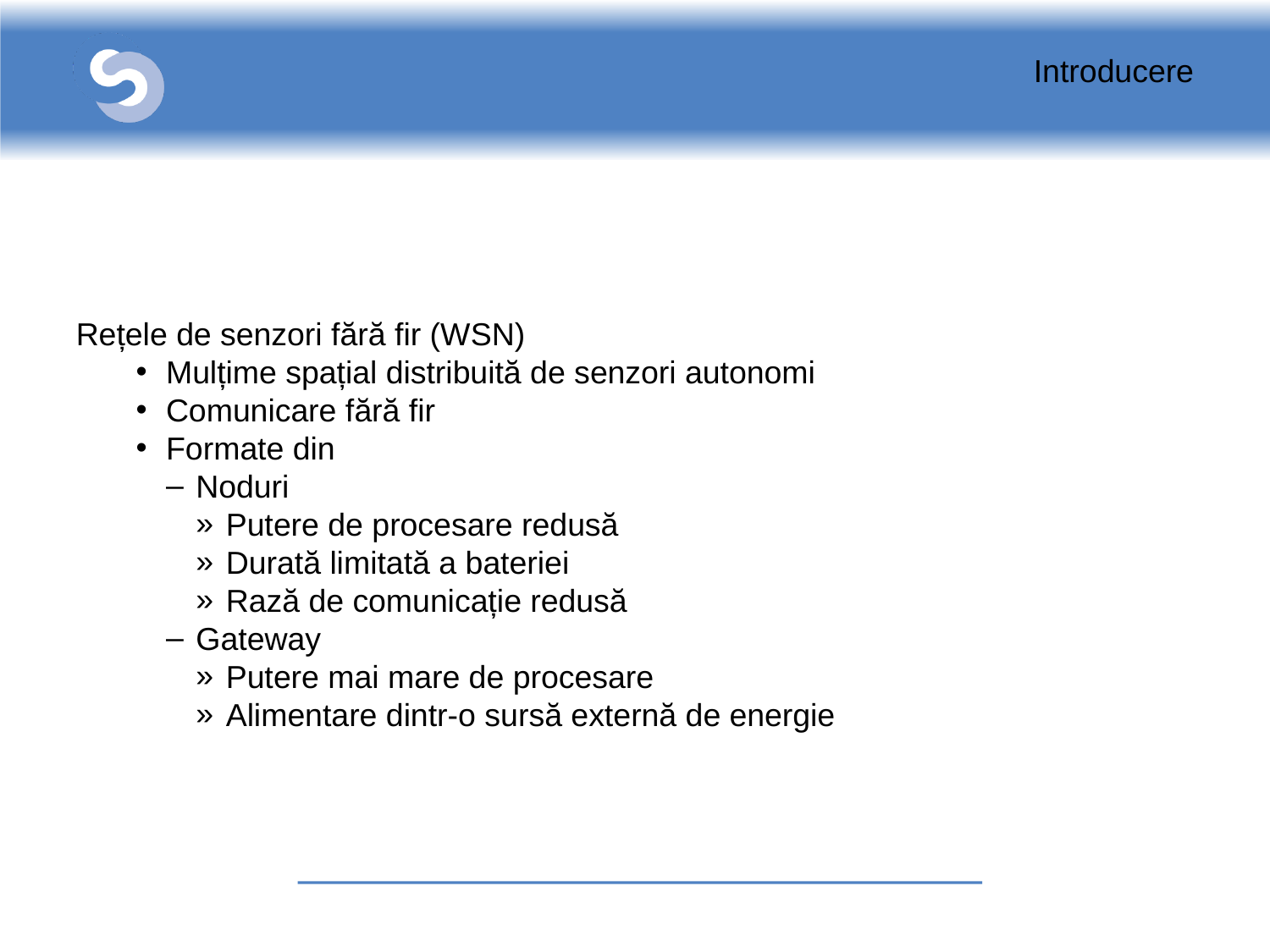

Introducere
Rețele de senzori fără fir (WSN)
Mulțime spațial distribuită de senzori autonomi
Comunicare fără fir
Formate din
Noduri
Putere de procesare redusă
Durată limitată a bateriei
Rază de comunicație redusă
Gateway
Putere mai mare de procesare
Alimentare dintr-o sursă externă de energie